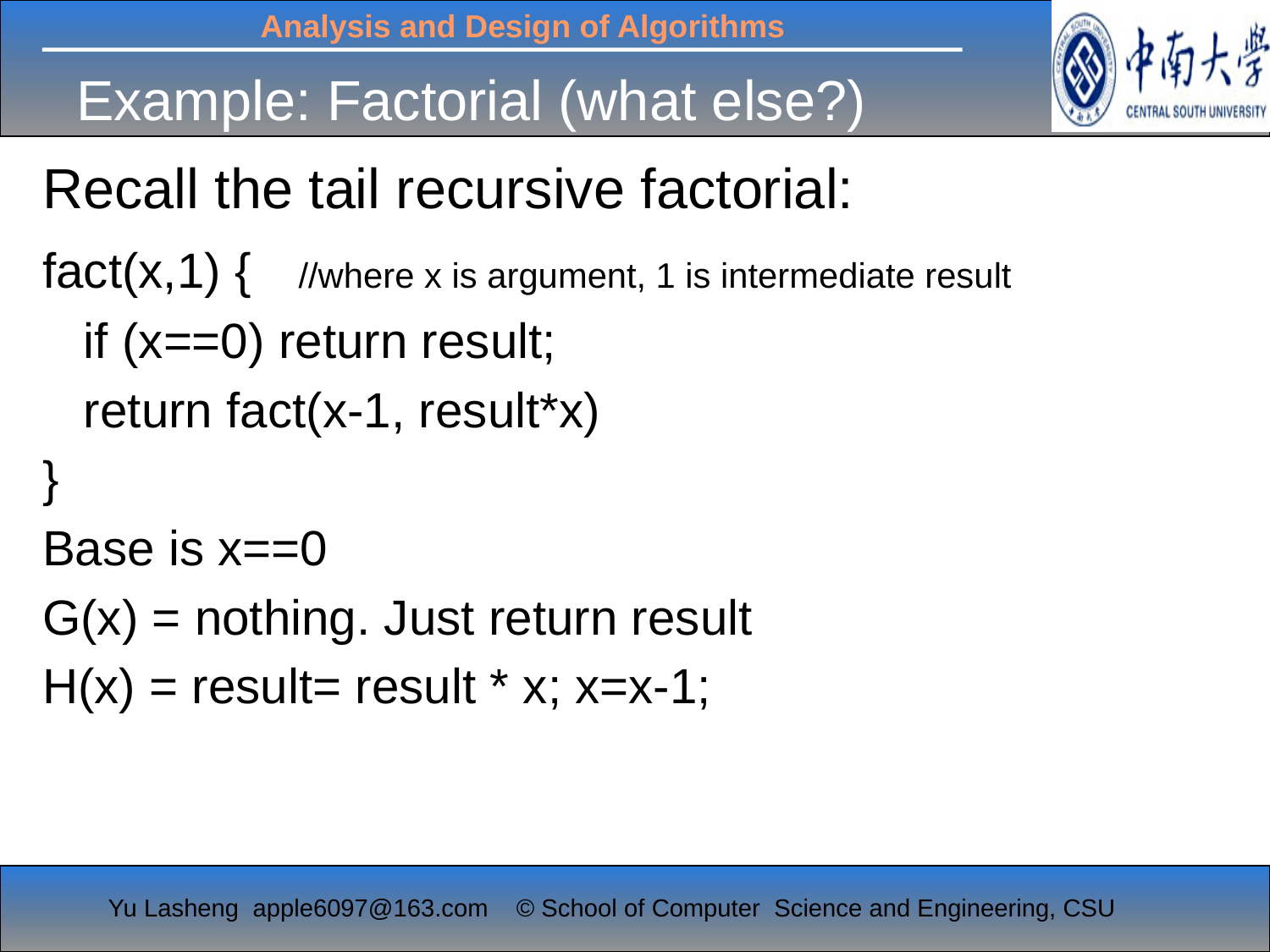

# Example: Factorial (what else?)
Recall the tail recursive factorial:
fact(x,1) {   //where x is argument, 1 is intermediate result
   if (x==0) return result;
   return fact(x-1, result*x)
}
Base is x==0
G(x) = nothing. Just return result
H(x) = result= result * x; x=x-1;